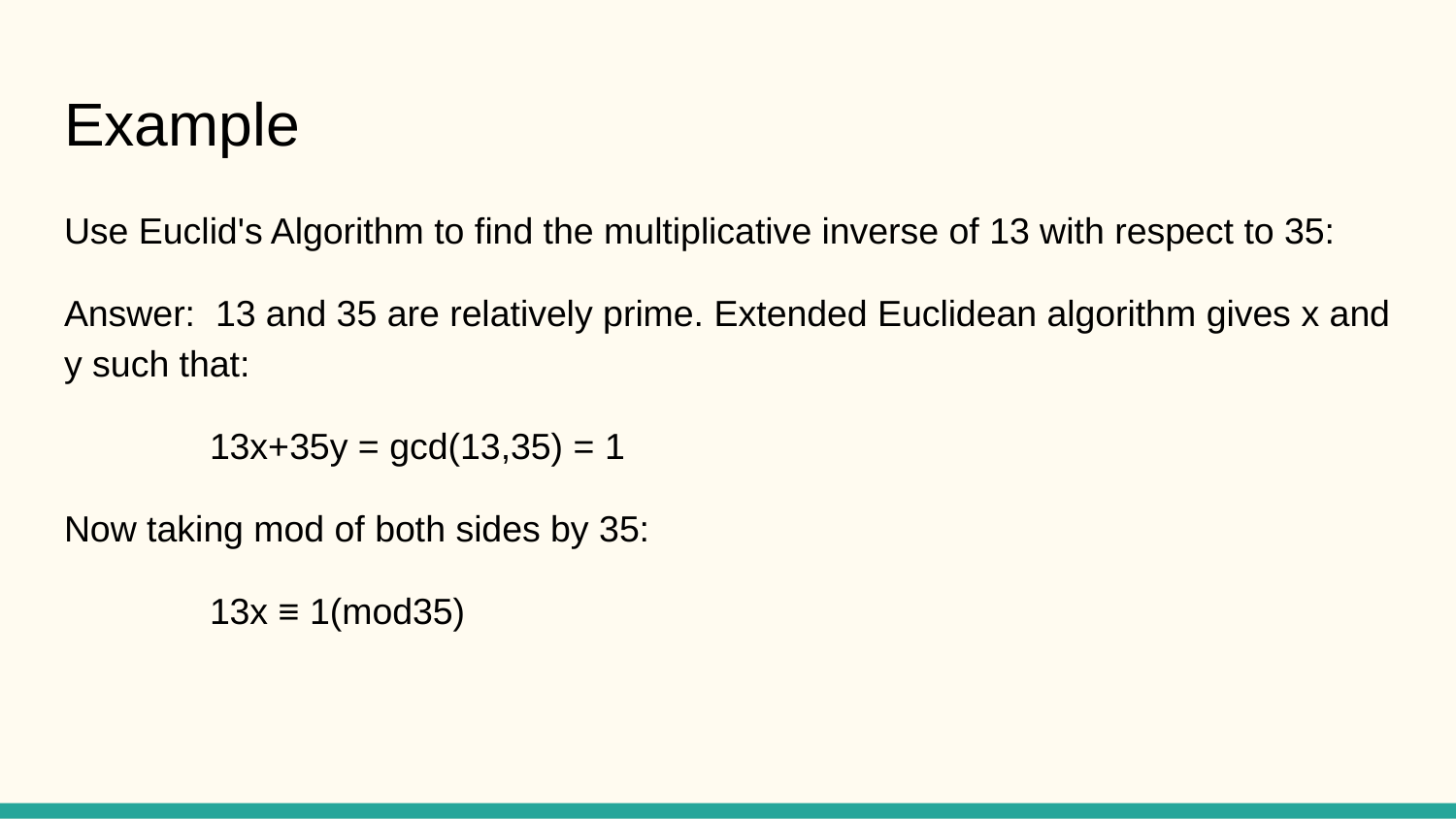

# Example
Use Euclid's Algorithm to find the multiplicative inverse of 13 with respect to 35:
Answer:  13 and 35 are relatively prime. Extended Euclidean algorithm gives x and y such that:
	13x+35y = gcd(13,35) = 1
Now taking mod of both sides by 35:
	13x ≡ 1(mod35)